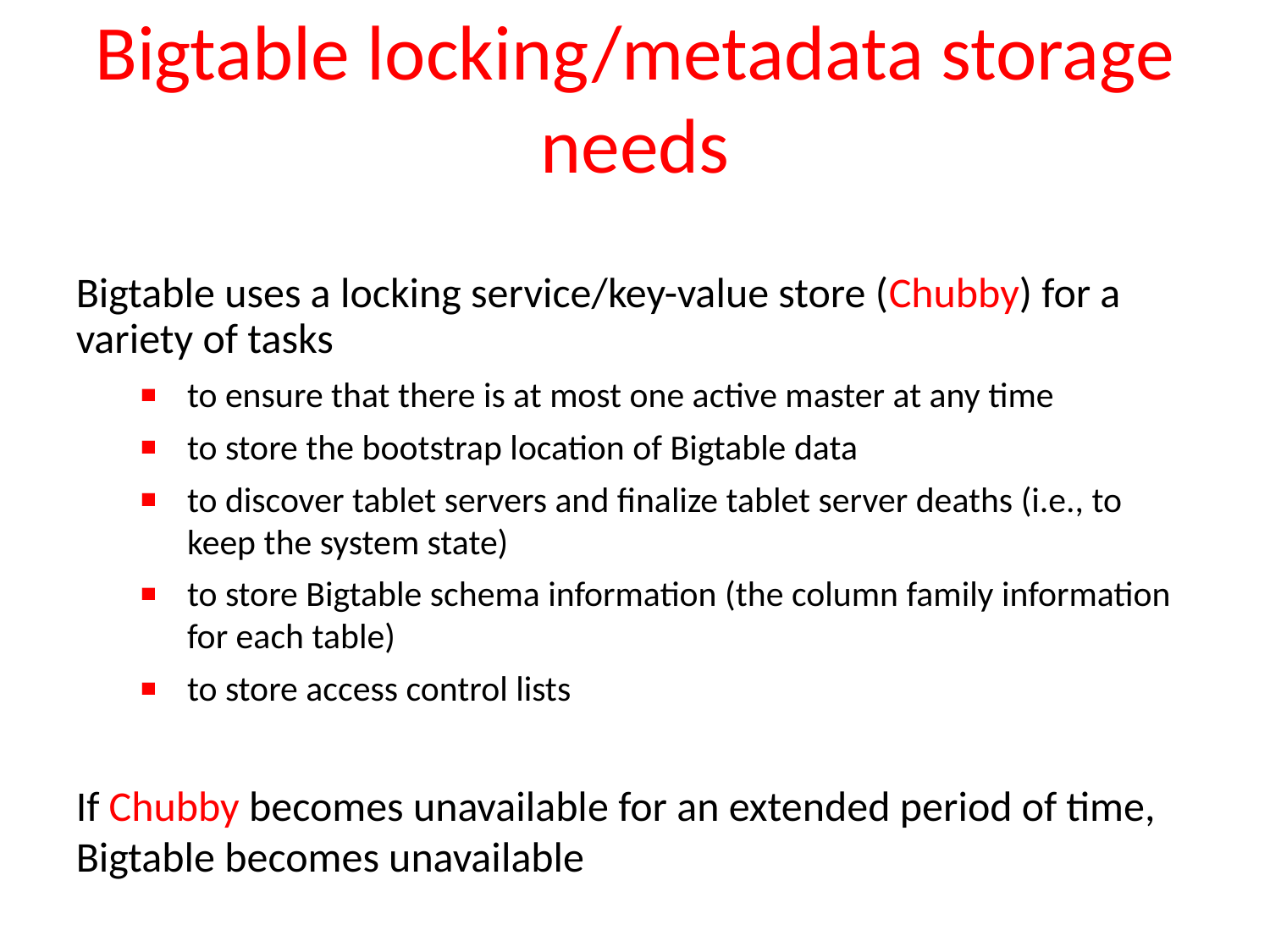

# Bigtable locking/metadata storage needs
Bigtable uses a locking service/key-value store (Chubby) for a variety of tasks
to ensure that there is at most one active master at any time
to store the bootstrap location of Bigtable data
to discover tablet servers and finalize tablet server deaths (i.e., to keep the system state)
to store Bigtable schema information (the column family information for each table)
to store access control lists

If Chubby becomes unavailable for an extended period of time, Bigtable becomes unavailable